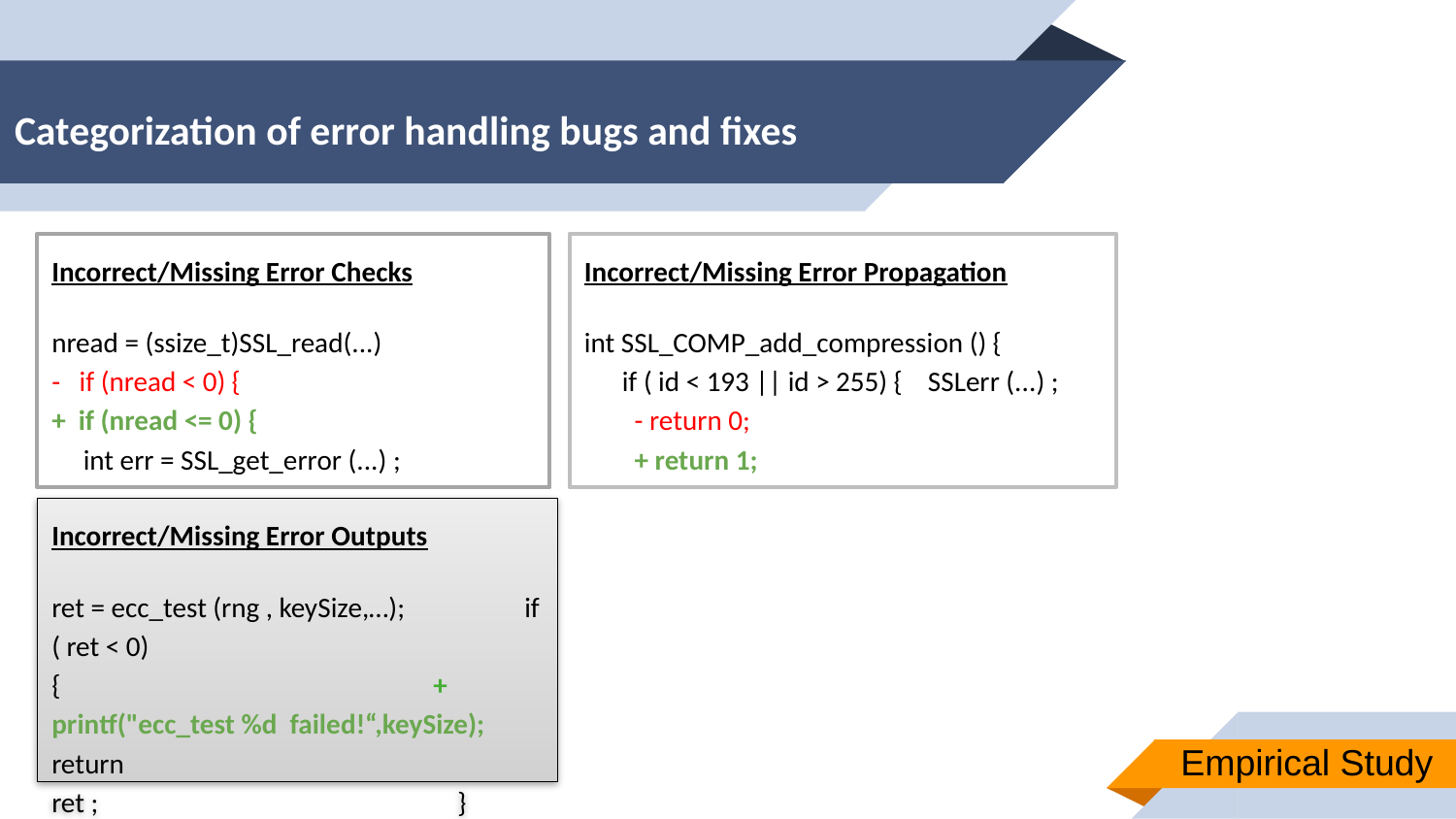

# Categorization of error handling bugs and fixes
Incorrect/Missing Error Checks
nread = (ssize_t)SSL_read(...)
-   if (nread < 0) {
+  if (nread <= 0) {
     int err = SSL_get_error (...) ;
Incorrect/Missing Error Propagation
int SSL_COMP_add_compression () {
      if ( id < 193 || id > 255) {    SSLerr (...) ;
        - return 0;
        + return 1;
Incorrect/Missing Error Outputs
ret = ecc_test (rng , keySize,…);                   if ( ret < 0) {                                                           + printf("ecc_test %d  failed!“,keySize);        return ret ;                                                         }
Empirical Study